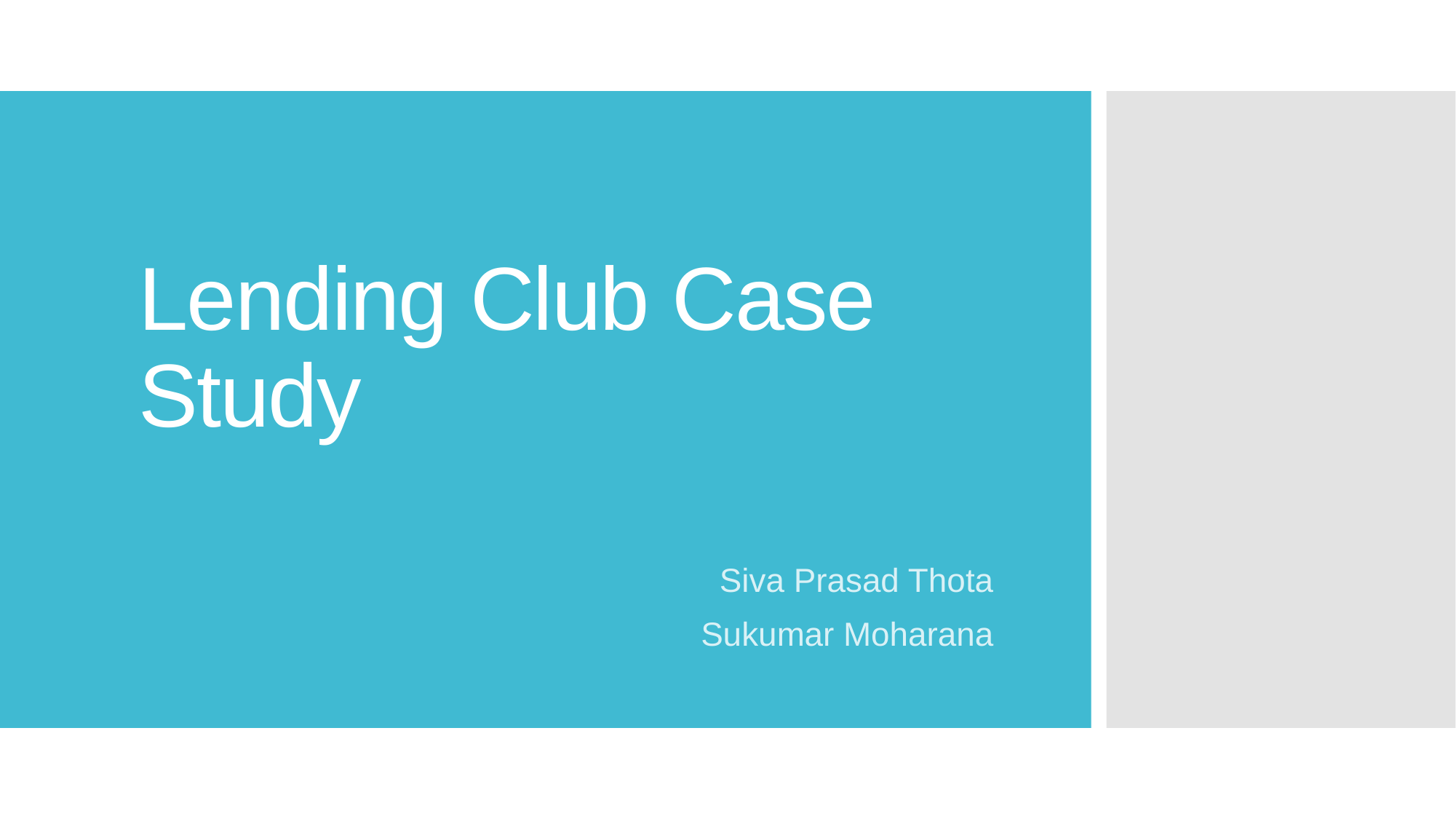

# Lending Club Case Study
Siva Prasad Thota
Sukumar Moharana